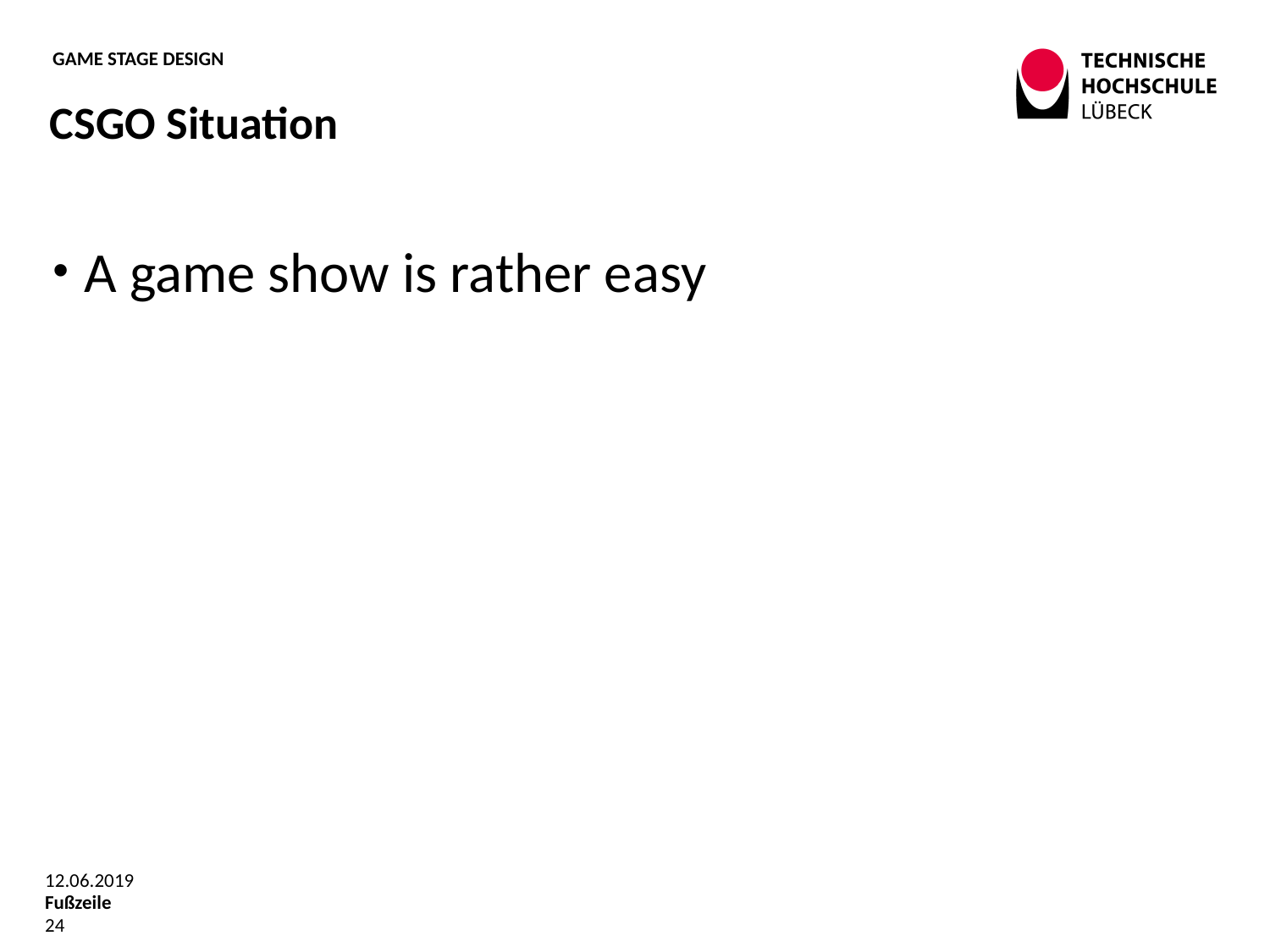

# Game stage design
CSGO Situation
A game show is rather easy
12.06.2019
Fußzeile

24